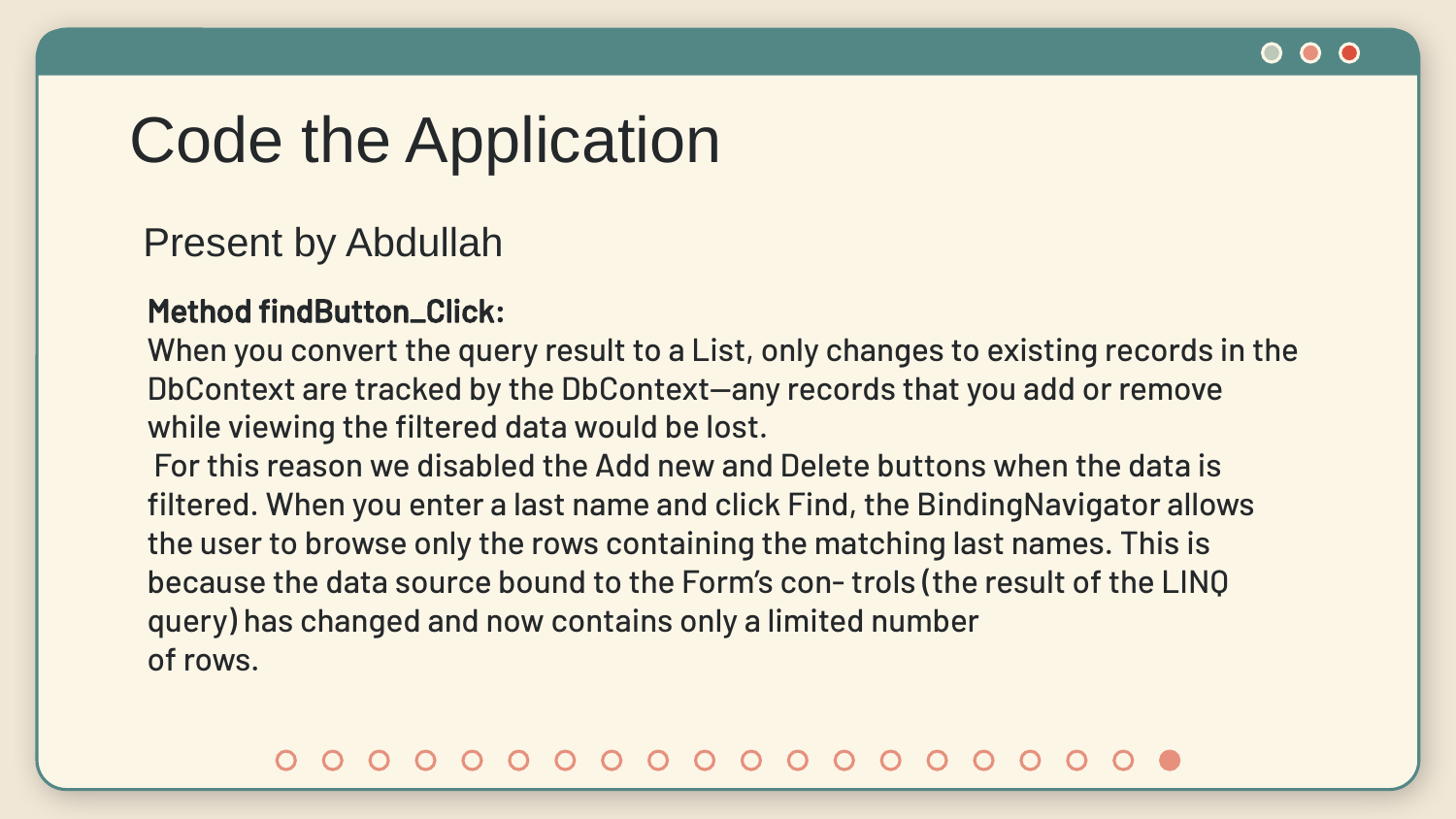

# Code the Application
Present by Abdullah
Method findButton_Click:
When you convert the query result to a List, only changes to existing records in the DbContext are tracked by the DbContext—any records that you add or remove while viewing the filtered data would be lost.
 For this reason we disabled the Add new and Delete buttons when the data is filtered. When you enter a last name and click Find, the BindingNavigator allows the user to browse only the rows containing the matching last names. This is because the data source bound to the Form’s con- trols (the result of the LINQ query) has changed and now contains only a limited number
of rows.